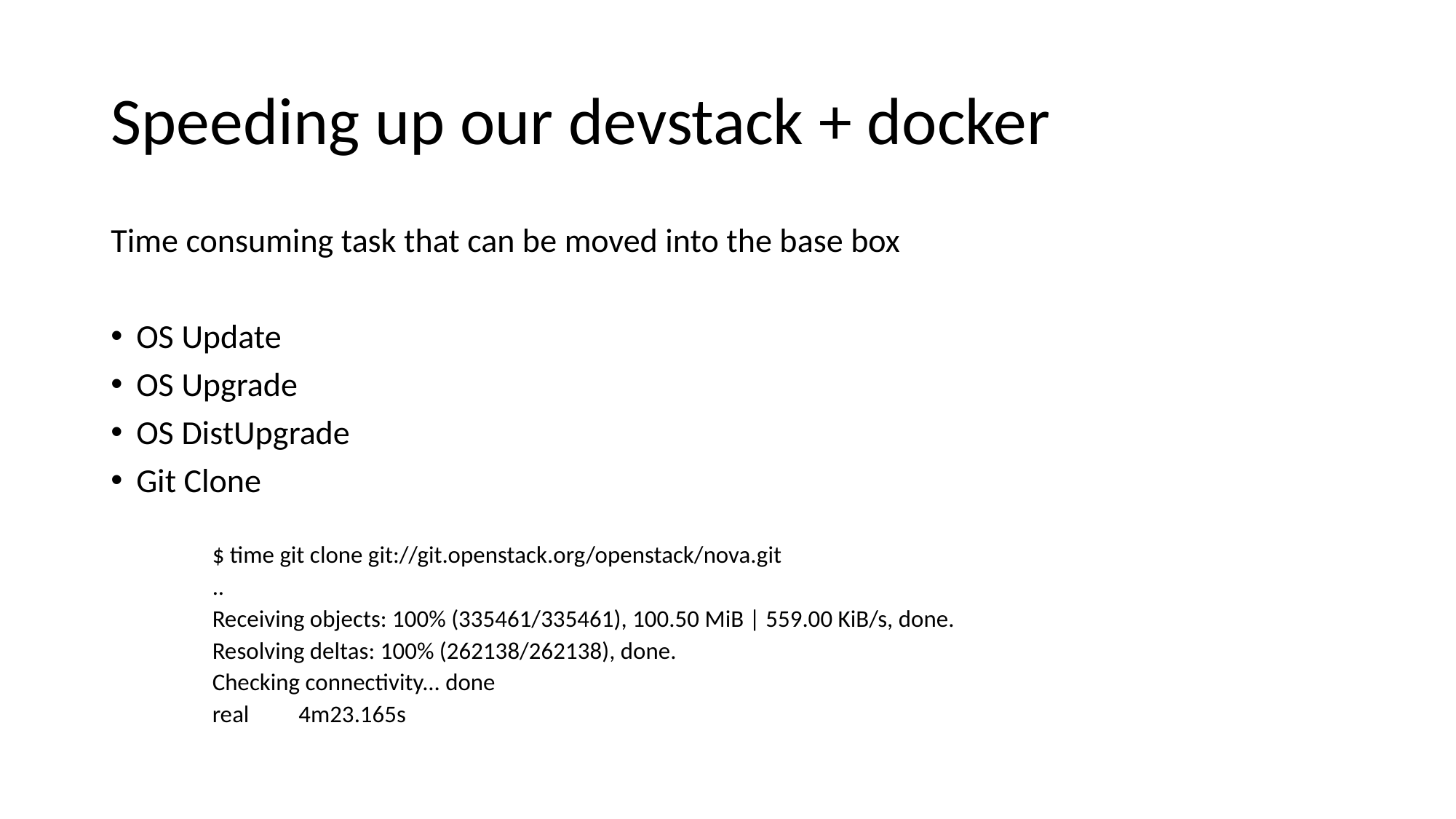

# Speeding up our devstack + docker
Time consuming task that can be moved into the base box

OS Update
OS Upgrade
OS DistUpgrade
Git Clone

$ time git clone git://git.openstack.org/openstack/nova.git
..
Receiving objects: 100% (335461/335461), 100.50 MiB | 559.00 KiB/s, done.
Resolving deltas: 100% (262138/262138), done.
Checking connectivity... done
real	4m23.165s